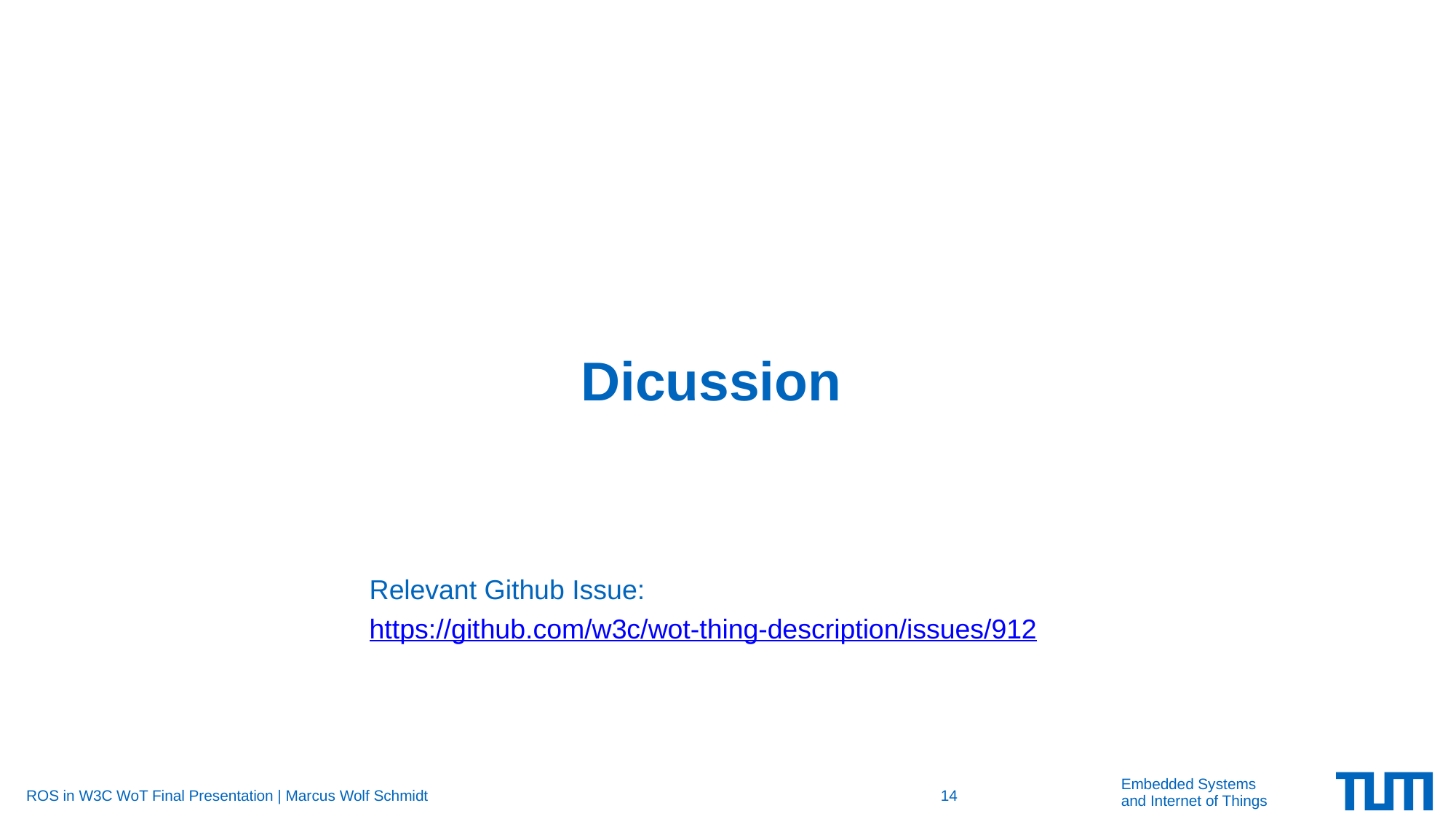

Dicussion
Relevant Github Issue:
https://github.com/w3c/wot-thing-description/issues/912
ROS in W3C WoT Final Presentation | Marcus Wolf Schmidt
14